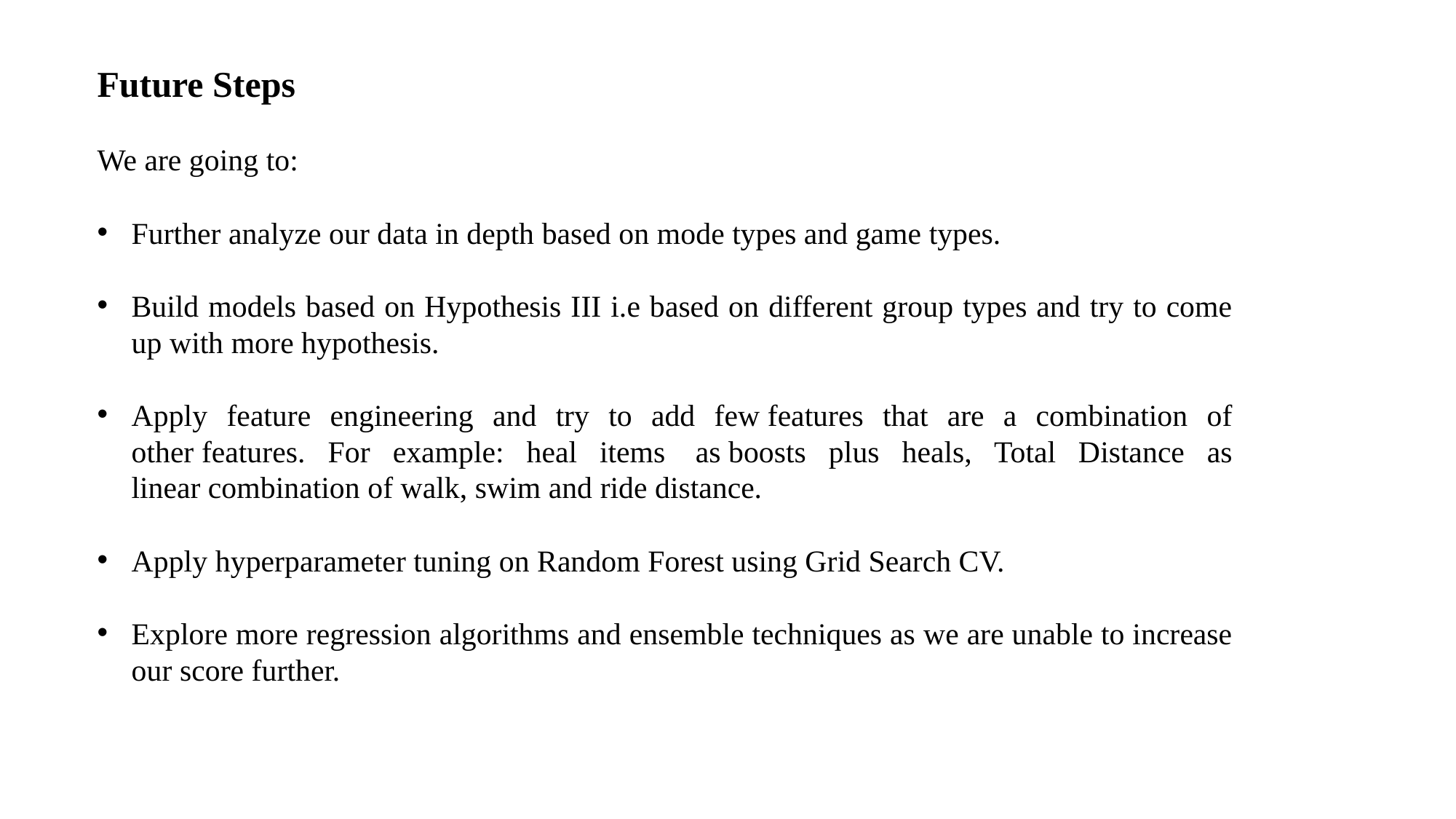

Future Steps

We are going to:

Further analyze our data in depth based on mode types and game types.

Build models based on Hypothesis III i.e based on different group types and try to come up with more hypothesis.

Apply feature engineering and try to add few features that are a combination of other features. For example: heal items  as boosts plus heals, Total Distance as linear combination of walk, swim and ride distance.

Apply hyperparameter tuning on Random Forest using Grid Search CV.

Explore more regression algorithms and ensemble techniques as we are unable to increase our score further.